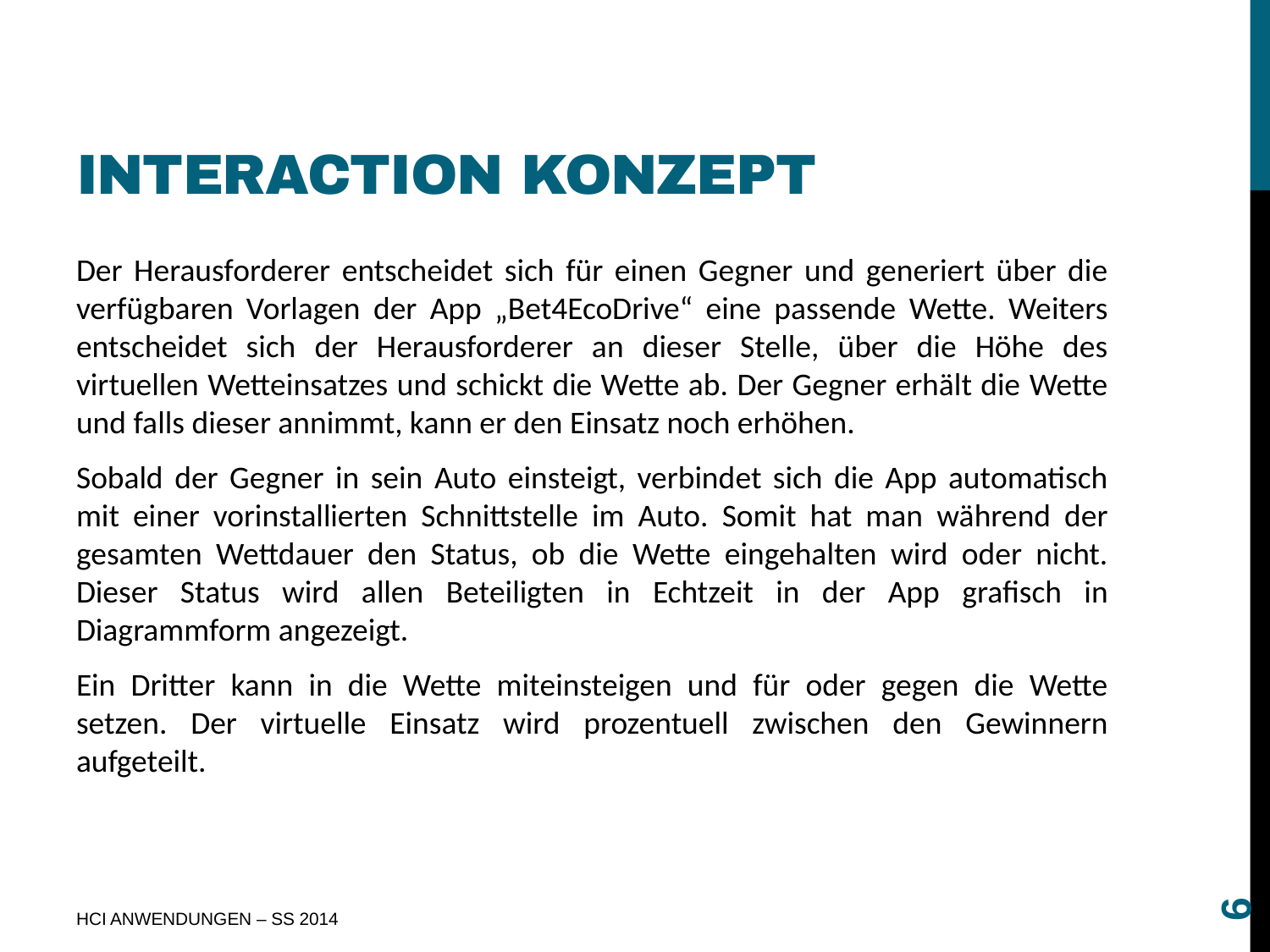

# Interaction Konzept
Der Herausforderer entscheidet sich für einen Gegner und generiert über die verfügbaren Vorlagen der App „Bet4EcoDrive“ eine passende Wette. Weiters entscheidet sich der Herausforderer an dieser Stelle, über die Höhe des virtuellen Wetteinsatzes und schickt die Wette ab. Der Gegner erhält die Wette und falls dieser annimmt, kann er den Einsatz noch erhöhen.
Sobald der Gegner in sein Auto einsteigt, verbindet sich die App automatisch mit einer vorinstallierten Schnittstelle im Auto. Somit hat man während der gesamten Wettdauer den Status, ob die Wette eingehalten wird oder nicht. Dieser Status wird allen Beteiligten in Echtzeit in der App grafisch in Diagrammform angezeigt.
Ein Dritter kann in die Wette miteinsteigen und für oder gegen die Wette setzen. Der virtuelle Einsatz wird prozentuell zwischen den Gewinnern aufgeteilt.

6
HCI ANWENDUNGEN – SS 2014